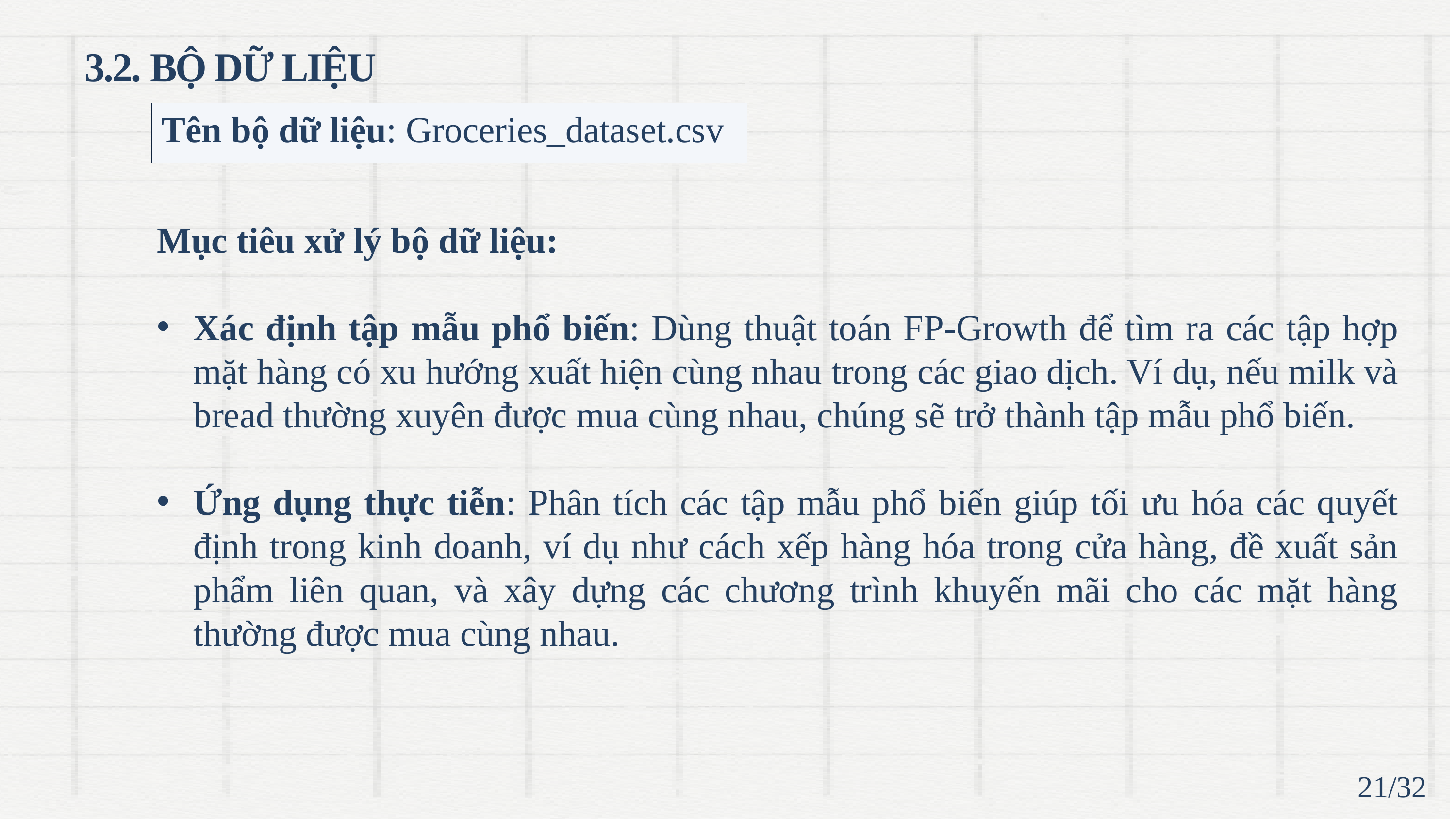

3.2. BỘ DỮ LIỆU

Tên bộ dữ liệu: Groceries_dataset.csv
Mục tiêu xử lý bộ dữ liệu:

Xác định tập mẫu phổ biến: Dùng thuật toán FP-Growth để tìm ra các tập hợp mặt hàng có xu hướng xuất hiện cùng nhau trong các giao dịch. Ví dụ, nếu milk và bread thường xuyên được mua cùng nhau, chúng sẽ trở thành tập mẫu phổ biến.

Ứng dụng thực tiễn: Phân tích các tập mẫu phổ biến giúp tối ưu hóa các quyết định trong kinh doanh, ví dụ như cách xếp hàng hóa trong cửa hàng, đề xuất sản phẩm liên quan, và xây dựng các chương trình khuyến mãi cho các mặt hàng thường được mua cùng nhau.
21/32